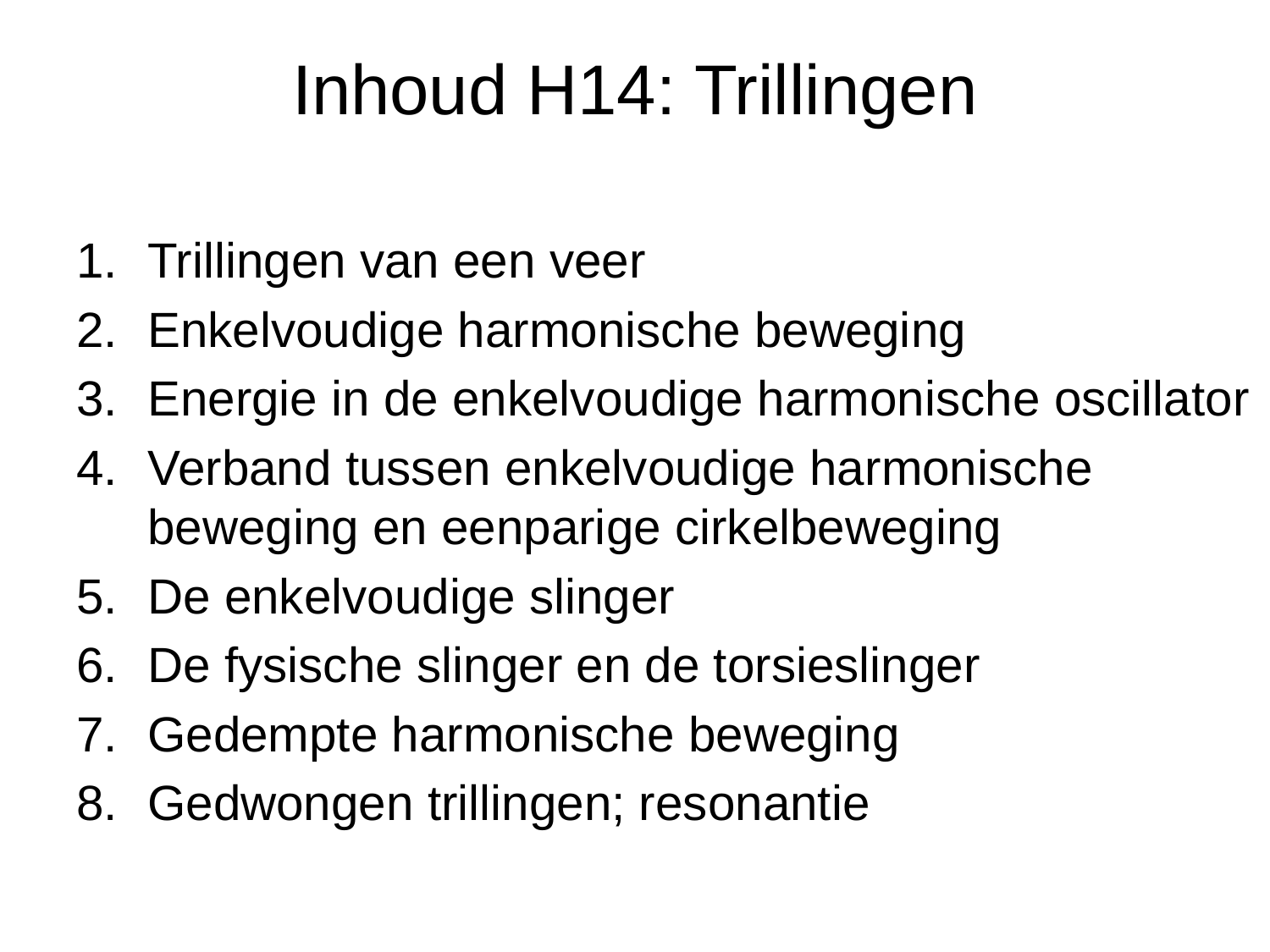

# Inhoud H14: Trillingen
Trillingen van een veer
Enkelvoudige harmonische beweging
Energie in de enkelvoudige harmonische oscillator
Verband tussen enkelvoudige harmonische beweging en eenparige cirkelbeweging
De enkelvoudige slinger
De fysische slinger en de torsieslinger
Gedempte harmonische beweging
Gedwongen trillingen; resonantie